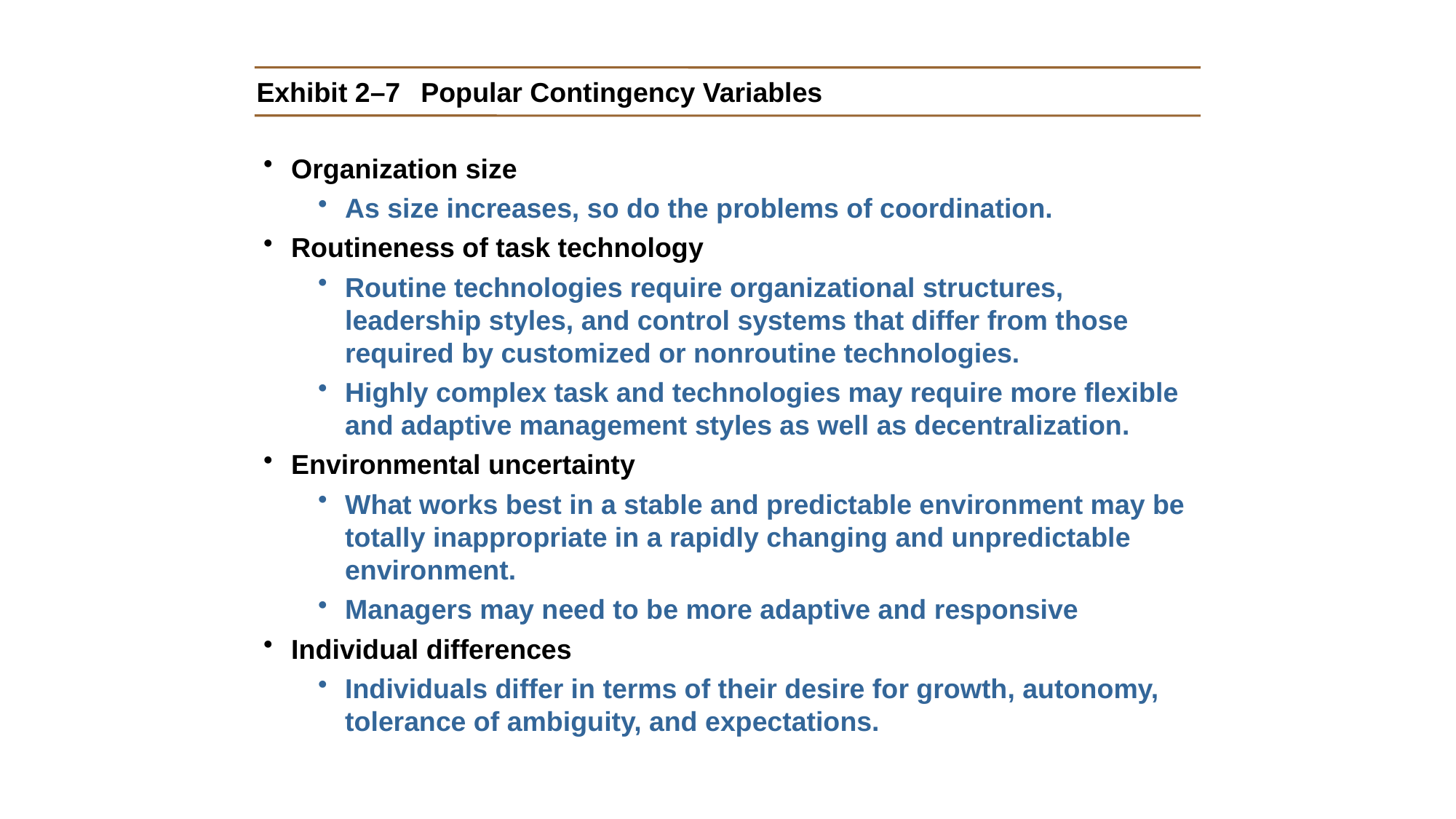

# Exhibit 2–7	Popular Contingency Variables

Organization size
As size increases, so do the problems of coordination.
Routineness of task technology
Routine technologies require organizational structures, leadership styles, and control systems that differ from those required by customized or nonroutine technologies.
Highly complex task and technologies may require more flexible and adaptive management styles as well as decentralization.
Environmental uncertainty
What works best in a stable and predictable environment may be totally inappropriate in a rapidly changing and unpredictable environment.
Managers may need to be more adaptive and responsive
Individual differences
Individuals differ in terms of their desire for growth, autonomy, tolerance of ambiguity, and expectations.